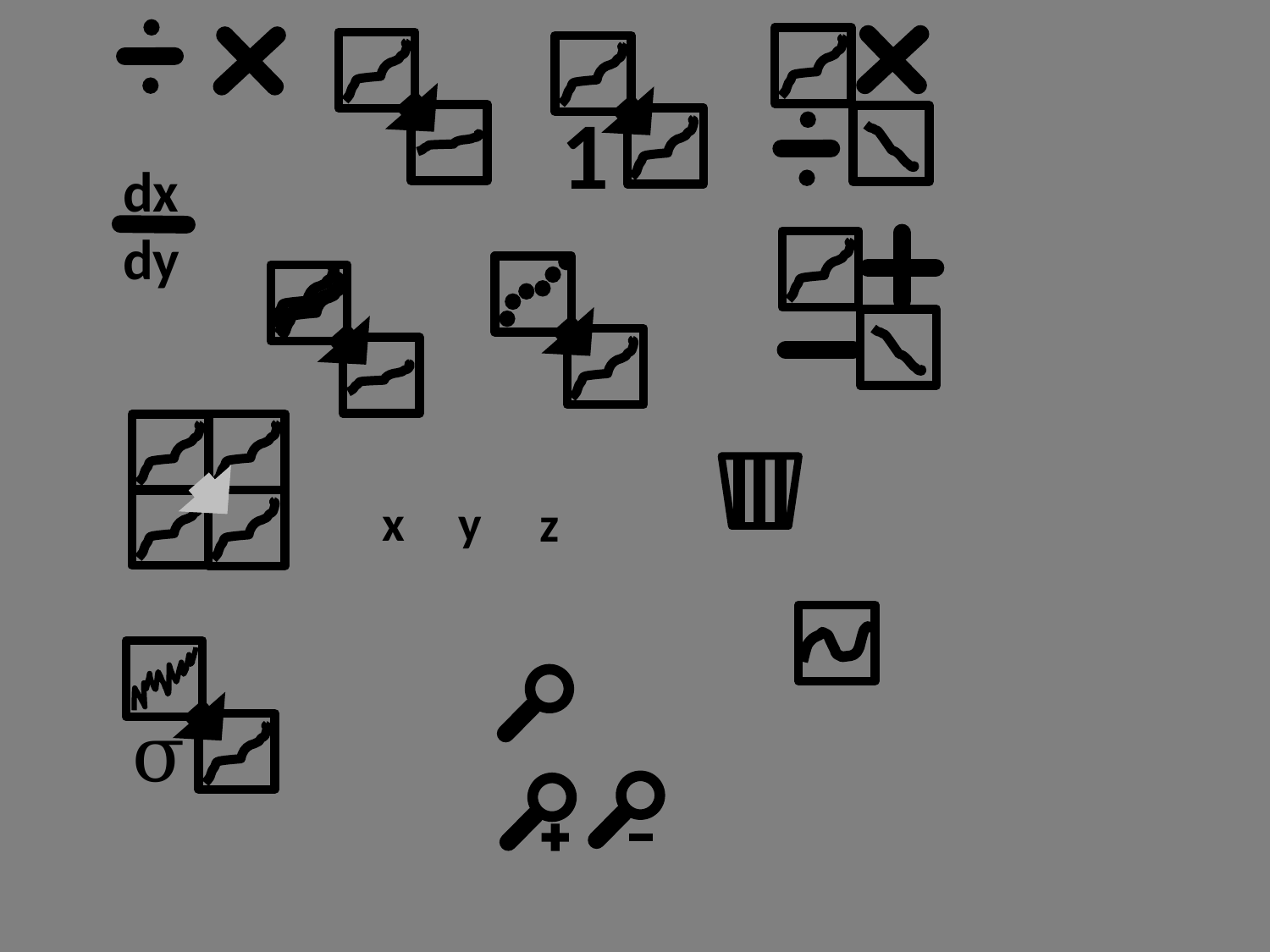

1

dx
dy

x
y
z

σ